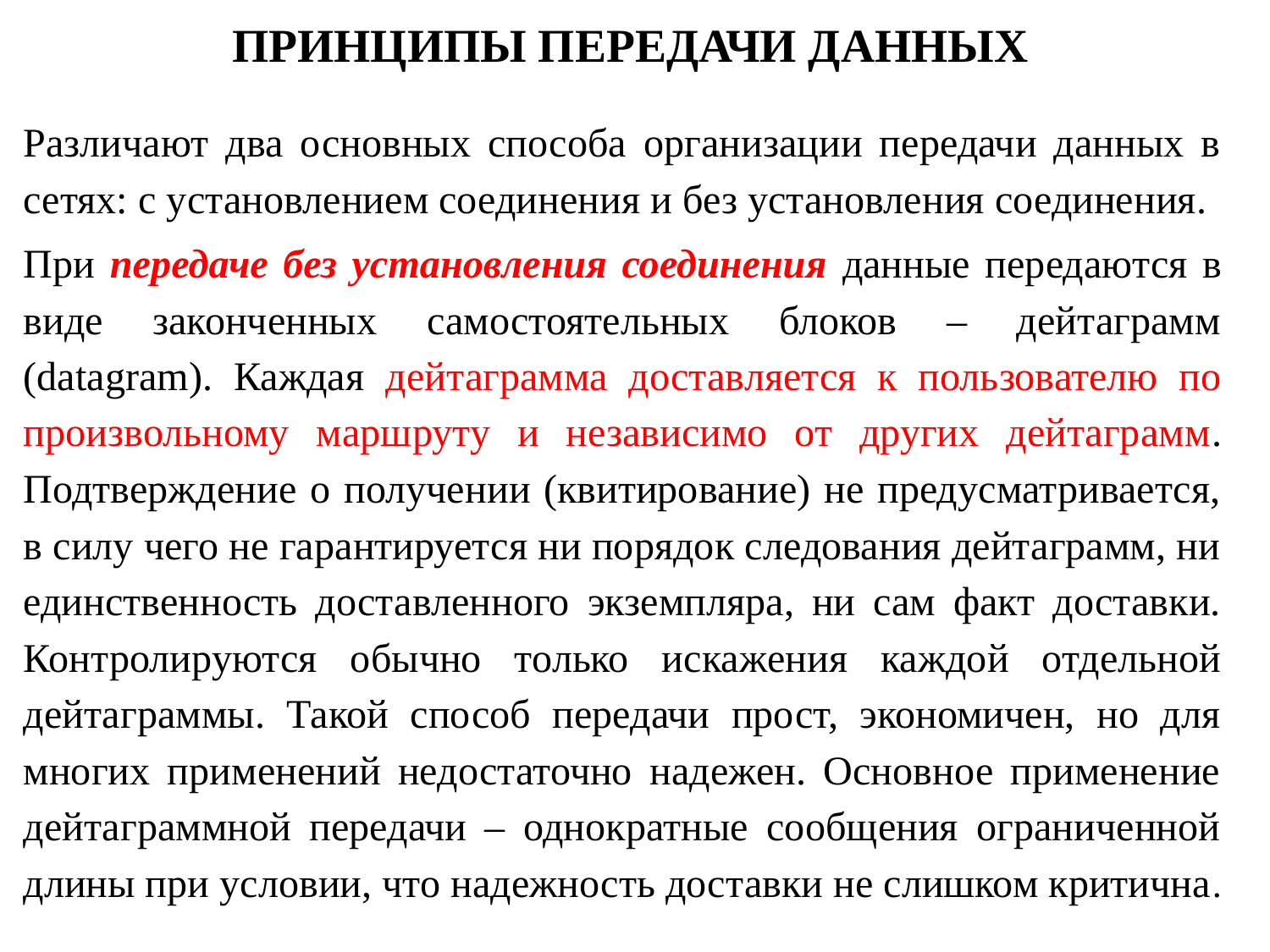

Принципы передачи данных

	Различают два основных способа организации передачи данных в сетях: с установлением соединения и без установления соединения.
	При передаче без установления соединения данные передаются в виде законченных самостоятельных блоков – дейтаграмм (datagram). Каждая дейтаграмма доставляется к пользователю по произвольному маршруту и независимо от других дейтаграмм. Подтверждение о получении (квитирование) не предусматривается, в силу чего не гарантируется ни порядок следования дейтаграмм, ни единственность доставленного экземпляра, ни сам факт доставки. Контролируются обычно только искажения каждой отдельной дейтаграммы. Такой способ передачи прост, экономичен, но для многих применений недостаточно надежен. Основное применение дейтаграммной передачи – однократные сообщения ограниченной длины при условии, что надежность доставки не слишком критична.